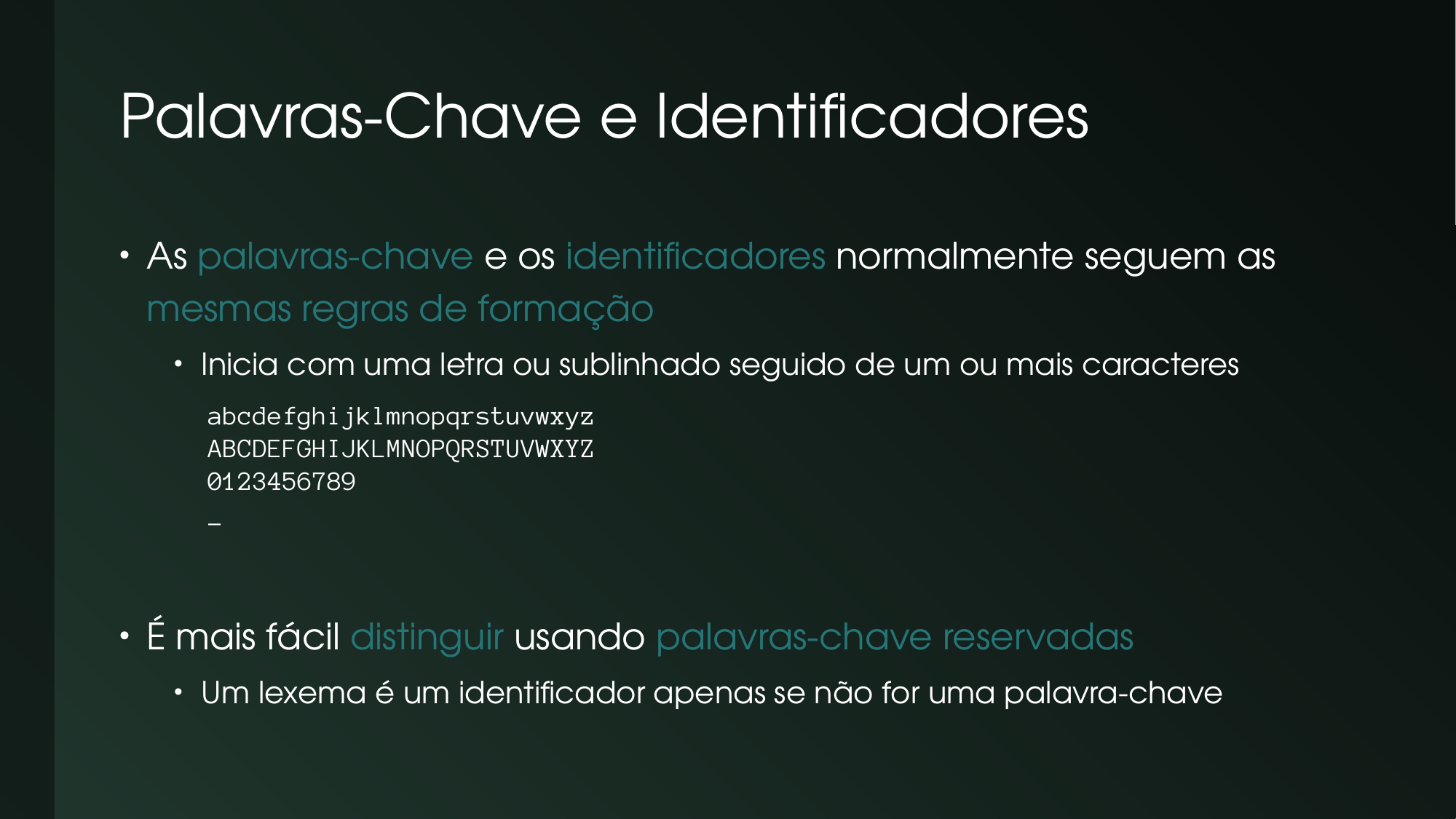

# Palavras-Chave e Identificadores
As palavras-chave e os identificadores normalmente seguem as mesmas regras de formação
Inicia com uma letra ou sublinhado seguido de um ou mais caracteres

É mais fácil distinguir usando palavras-chave reservadas
Um lexema é um identificador apenas se não for uma palavra-chave
abcdefghijklmnopqrstuvwxyz
ABCDEFGHIJKLMNOPQRSTUVWXYZ
0123456789
_